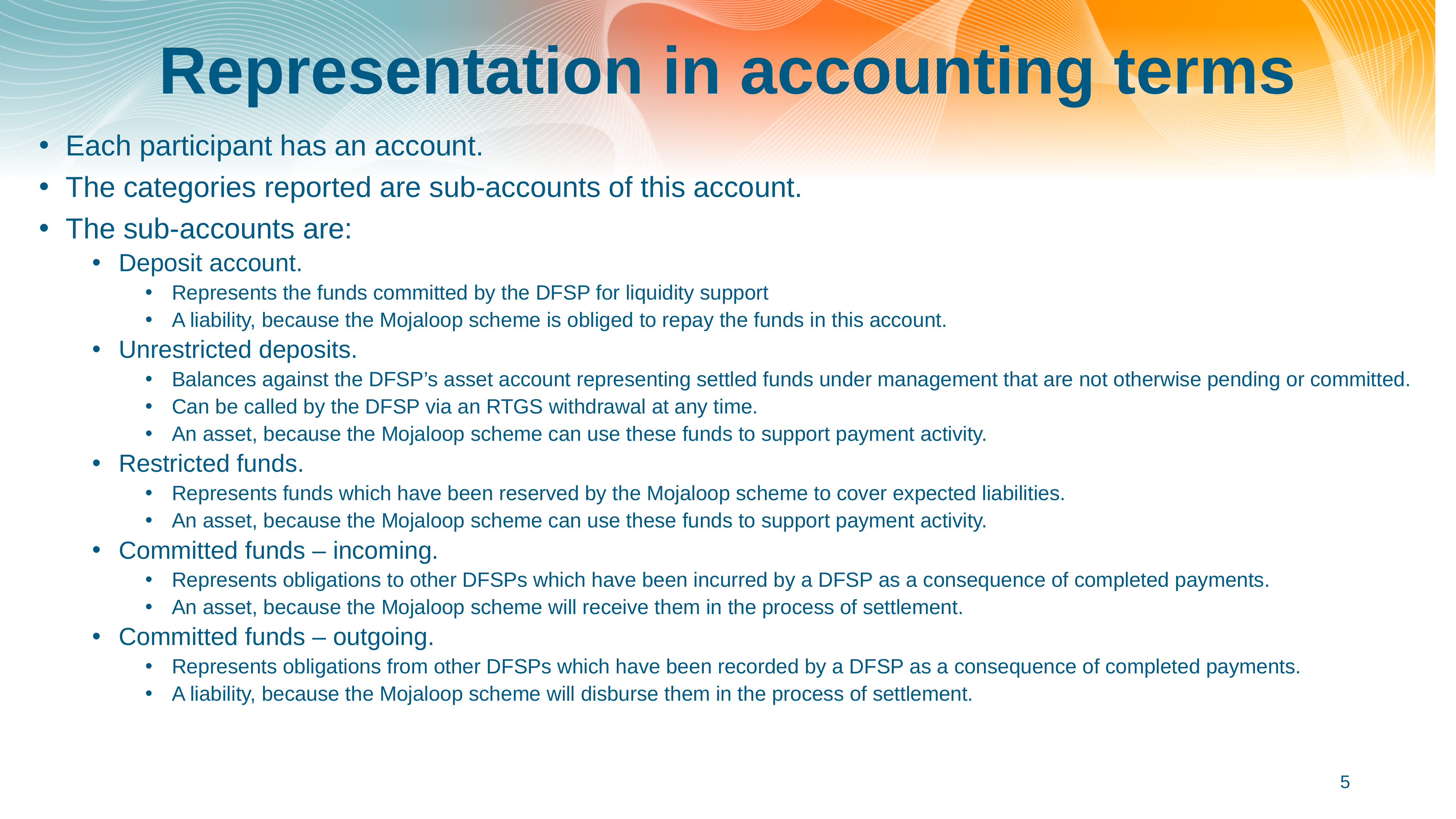

# Representation in accounting terms
Each participant has an account.
The categories reported are sub-accounts of this account.
The sub-accounts are:
Deposit account.
Represents the funds committed by the DFSP for liquidity support
A liability, because the Mojaloop scheme is obliged to repay the funds in this account.
Unrestricted deposits.
Balances against the DFSP’s asset account representing settled funds under management that are not otherwise pending or committed.
Can be called by the DFSP via an RTGS withdrawal at any time.
An asset, because the Mojaloop scheme can use these funds to support payment activity.
Restricted funds.
Represents funds which have been reserved by the Mojaloop scheme to cover expected liabilities.
An asset, because the Mojaloop scheme can use these funds to support payment activity.
Committed funds – incoming.
Represents obligations to other DFSPs which have been incurred by a DFSP as a consequence of completed payments.
An asset, because the Mojaloop scheme will receive them in the process of settlement.
Committed funds – outgoing.
Represents obligations from other DFSPs which have been recorded by a DFSP as a consequence of completed payments.
A liability, because the Mojaloop scheme will disburse them in the process of settlement.
5